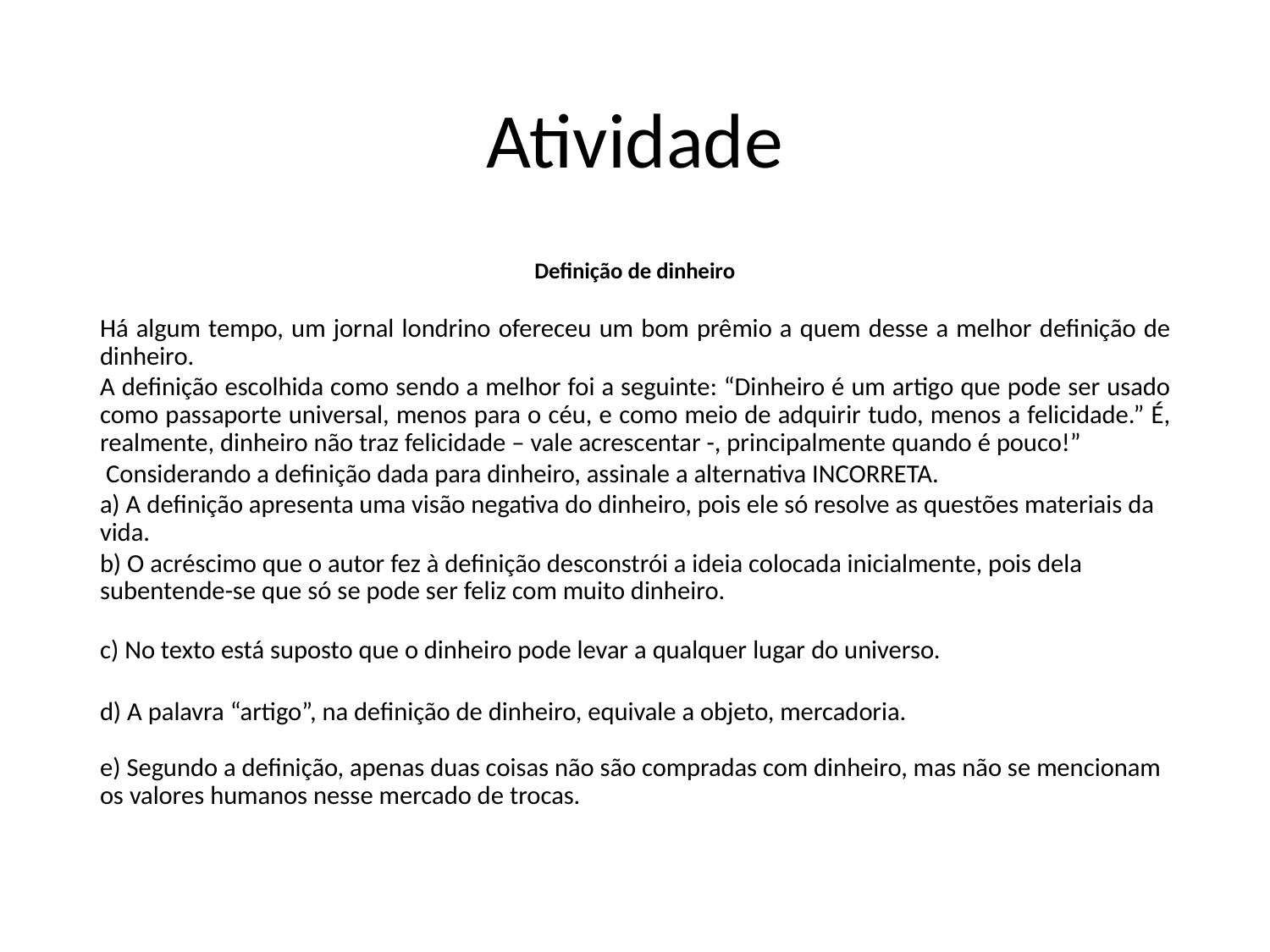

# Atividade
Definição de dinheiro

Há algum tempo, um jornal londrino ofereceu um bom prêmio a quem desse a melhor definição de dinheiro.
A definição escolhida como sendo a melhor foi a seguinte: “Dinheiro é um artigo que pode ser usado como passaporte universal, menos para o céu, e como meio de adquirir tudo, menos a felicidade.” É, realmente, dinheiro não traz felicidade – vale acrescentar -, principalmente quando é pouco!”
 Considerando a definição dada para dinheiro, assinale a alternativa INCORRETA.
a) A definição apresenta uma visão negativa do dinheiro, pois ele só resolve as questões materiais da vida.
b) O acréscimo que o autor fez à definição desconstrói a ideia colocada inicialmente, pois dela subentende-se que só se pode ser feliz com muito dinheiro.
c) No texto está suposto que o dinheiro pode levar a qualquer lugar do universo.

d) A palavra “artigo”, na definição de dinheiro, equivale a objeto, mercadoria.
e) Segundo a definição, apenas duas coisas não são compradas com dinheiro, mas não se mencionam os valores humanos nesse mercado de trocas.